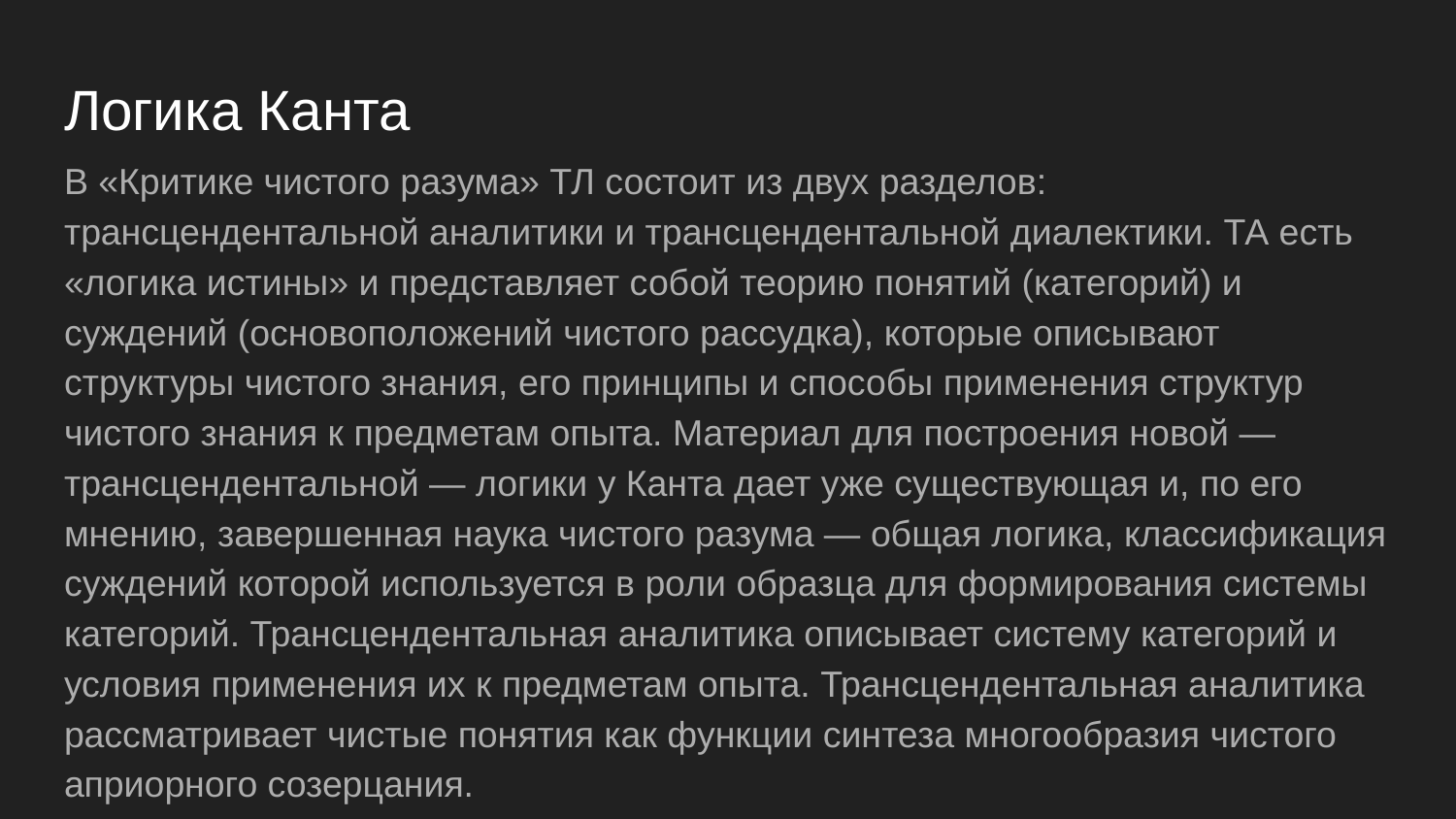

# Логика Канта
В «Критике чистого разума» ТЛ состоит из двух разделов: трансцендентальной аналитики и трансцендентальной диалектики. ТА есть «логика истины» и представляет собой теорию понятий (категорий) и суждений (основоположений чистого рассудка), которые описывают структуры чистого знания, его принципы и способы применения структур чистого знания к предметам опыта. Материал для построения новой — трансцендентальной — логики у Канта дает уже существующая и, по его мнению, завершенная наука чистого разума — общая логика, классификация суждений которой используется в роли образца для формирования системы категорий. Трансцендентальная аналитика описывает систему категорий и условия применения их к предметам опыта. Трансцендентальная аналитика рассматривает чистые понятия как функции синтеза многообразия чистого априорного созерцания.